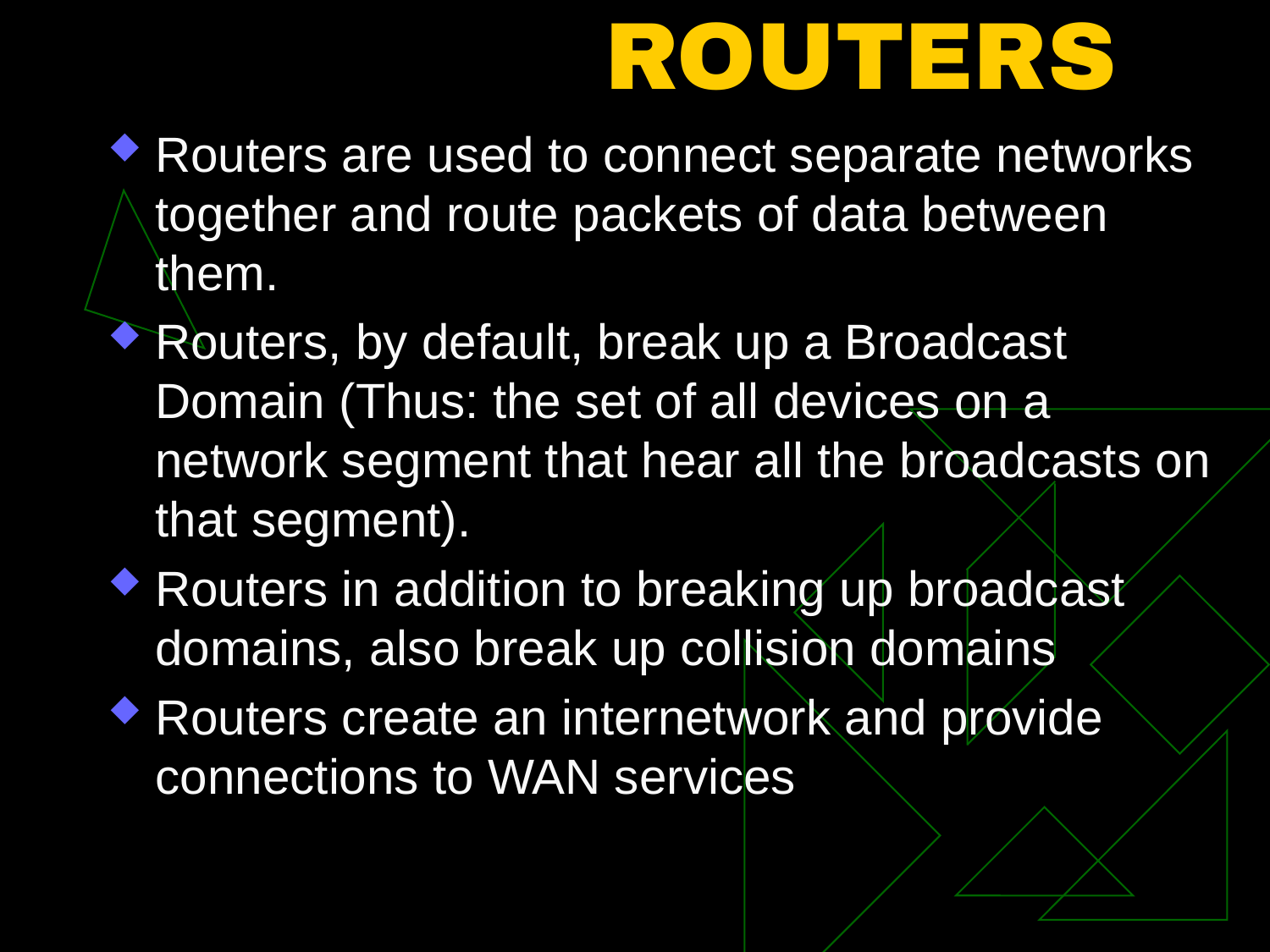

# ROUTERS
Routers are used to connect separate networks together and route packets of data between them.
Routers, by default, break up a Broadcast Domain (Thus: the set of all devices on a network segment that hear all the broadcasts on that segment).
Routers in addition to breaking up broadcast domains, also break up collision domains
Routers create an internetwork and provide connections to WAN services